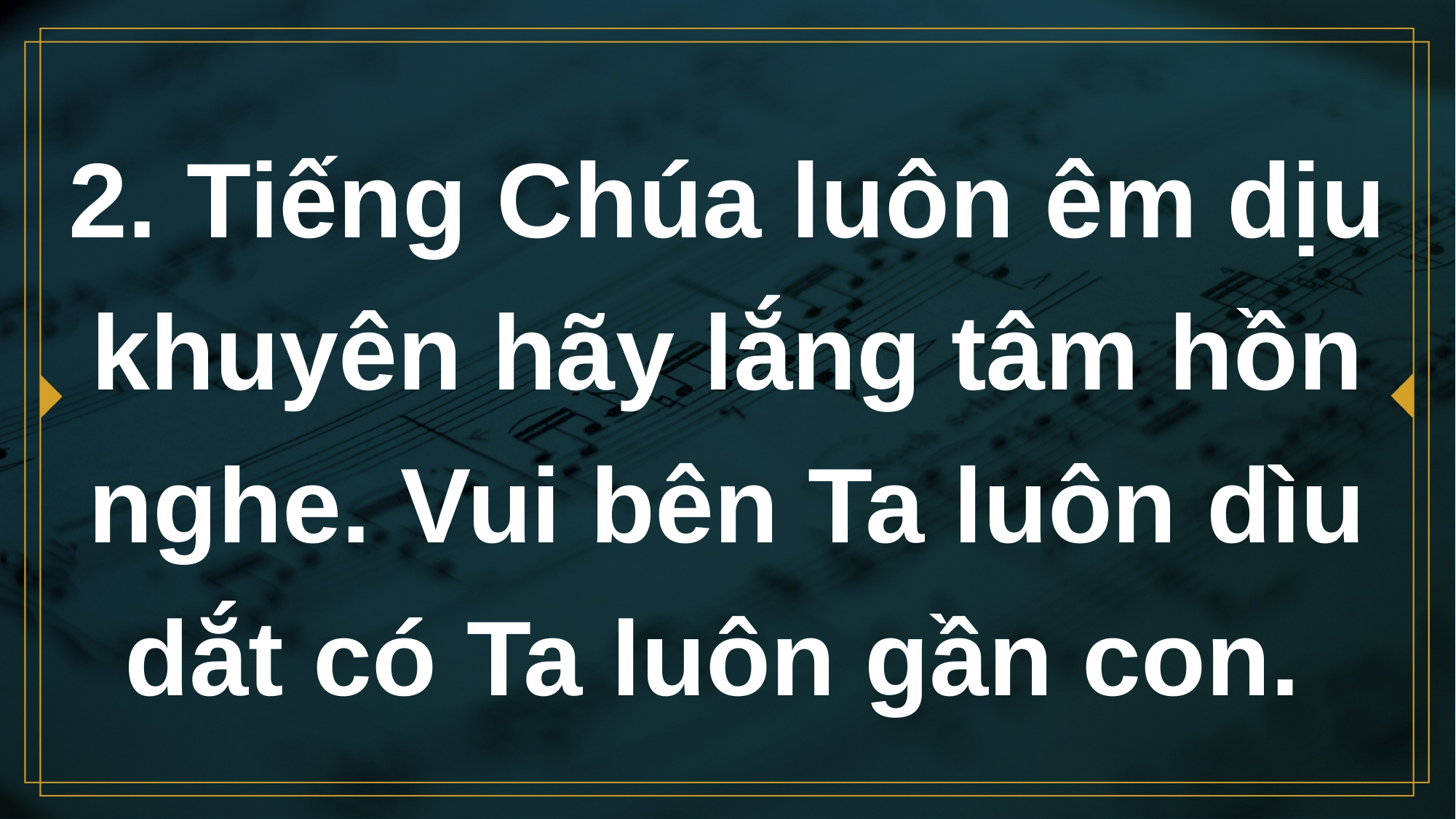

# 2. Tiếng Chúa luôn êm dịu khuyên hãy lắng tâm hồn nghe. Vui bên Ta luôn dìu dắt có Ta luôn gần con.